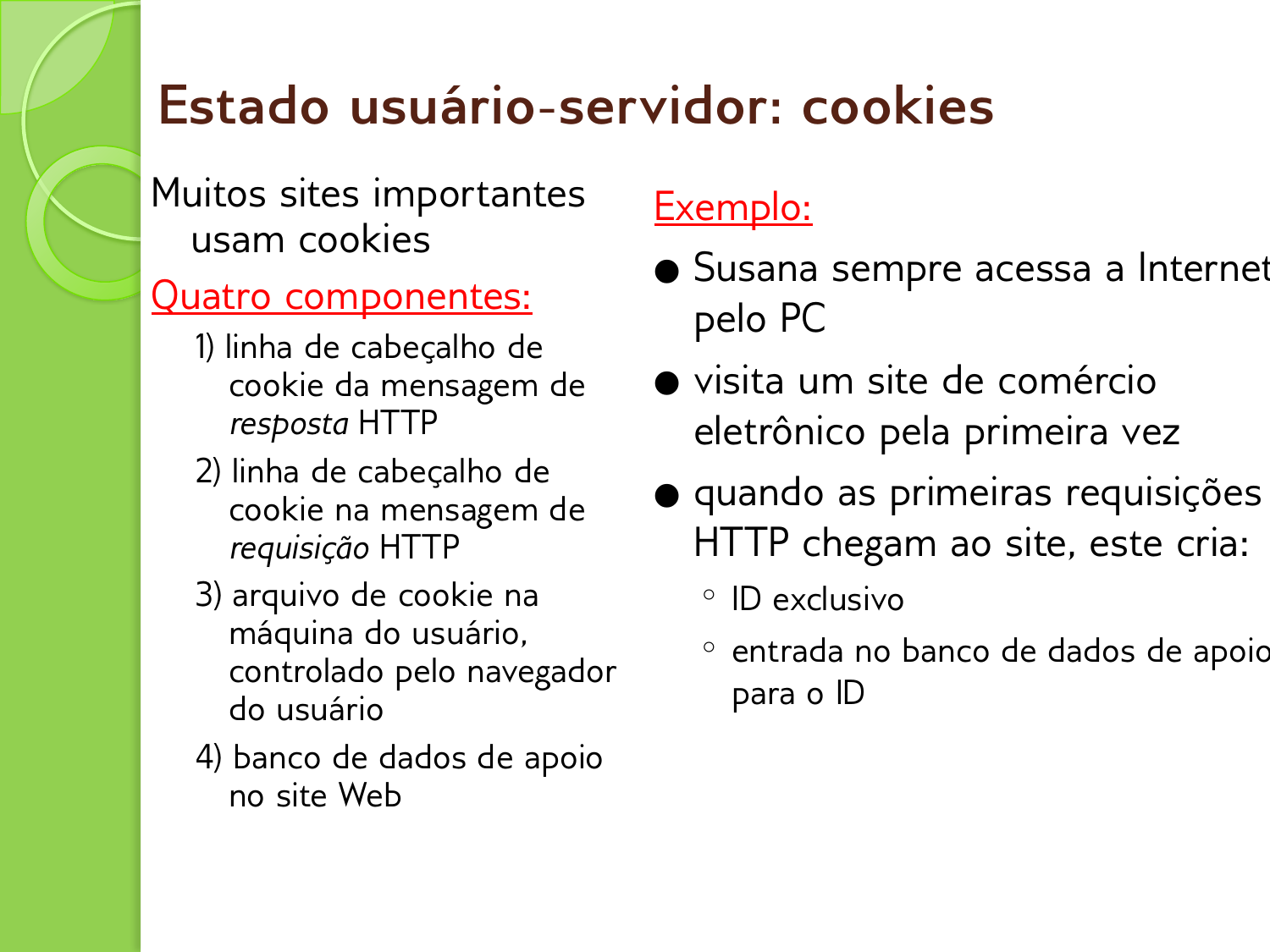

# Estado usuário-servidor: cookies
Muitos sites importantes usam cookies
Quatro componentes:
1) linha de cabeçalho de cookie da mensagem de resposta HTTP
2) linha de cabeçalho de cookie na mensagem de requisição HTTP
3) arquivo de cookie na máquina do usuário, controlado pelo navegador do usuário
4) banco de dados de apoio no site Web
Exemplo:
Susana sempre acessa a Internet pelo PC
visita um site de comércio eletrônico pela primeira vez
quando as primeiras requisições HTTP chegam ao site, este cria:
ID exclusivo
entrada no banco de dados de apoio para o ID